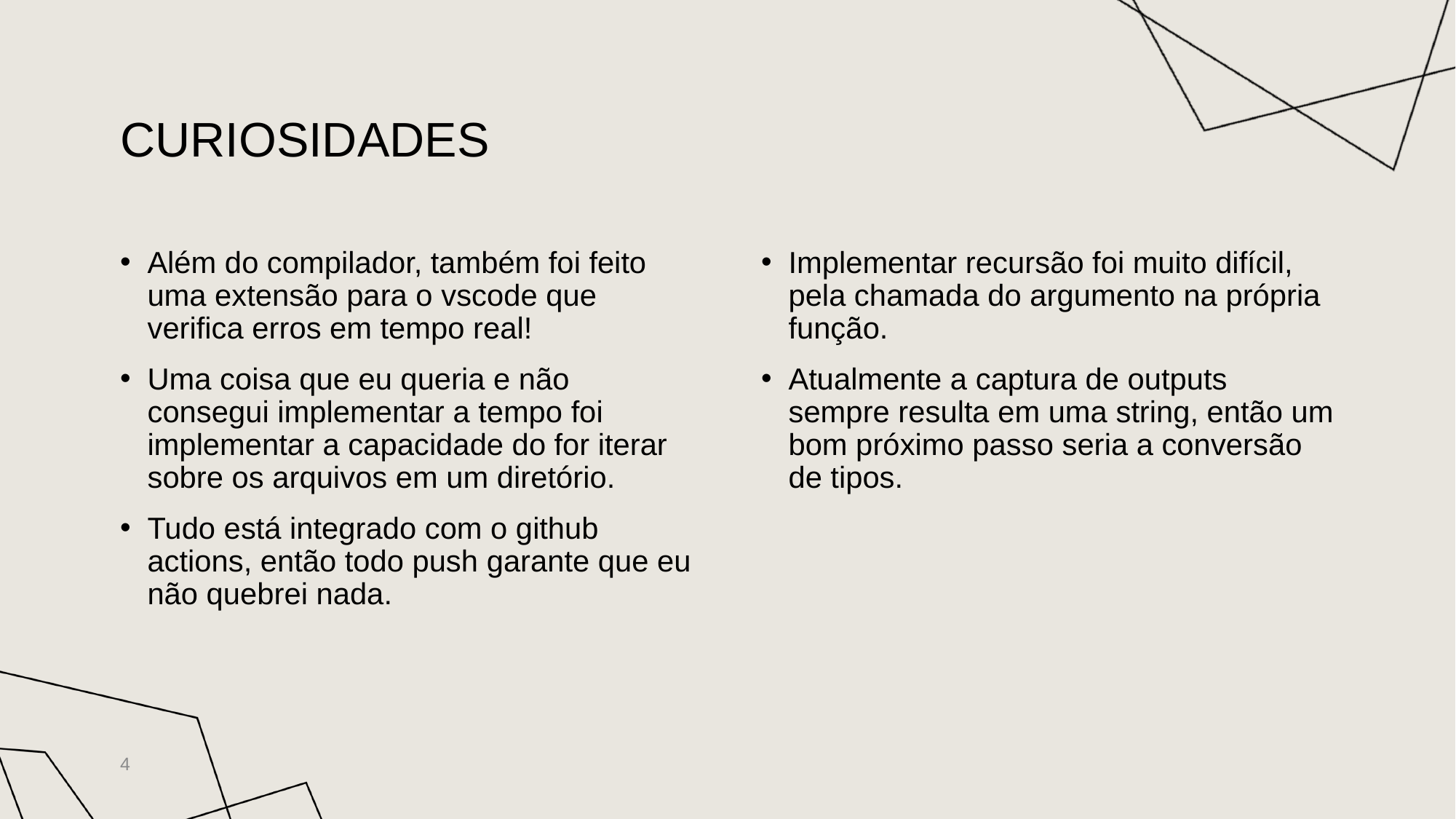

# Curiosidades
Além do compilador, também foi feito uma extensão para o vscode que verifica erros em tempo real!
Uma coisa que eu queria e não consegui implementar a tempo foi implementar a capacidade do for iterar sobre os arquivos em um diretório.
Tudo está integrado com o github actions, então todo push garante que eu não quebrei nada.
Implementar recursão foi muito difícil, pela chamada do argumento na própria função.
Atualmente a captura de outputs sempre resulta em uma string, então um bom próximo passo seria a conversão de tipos.
4